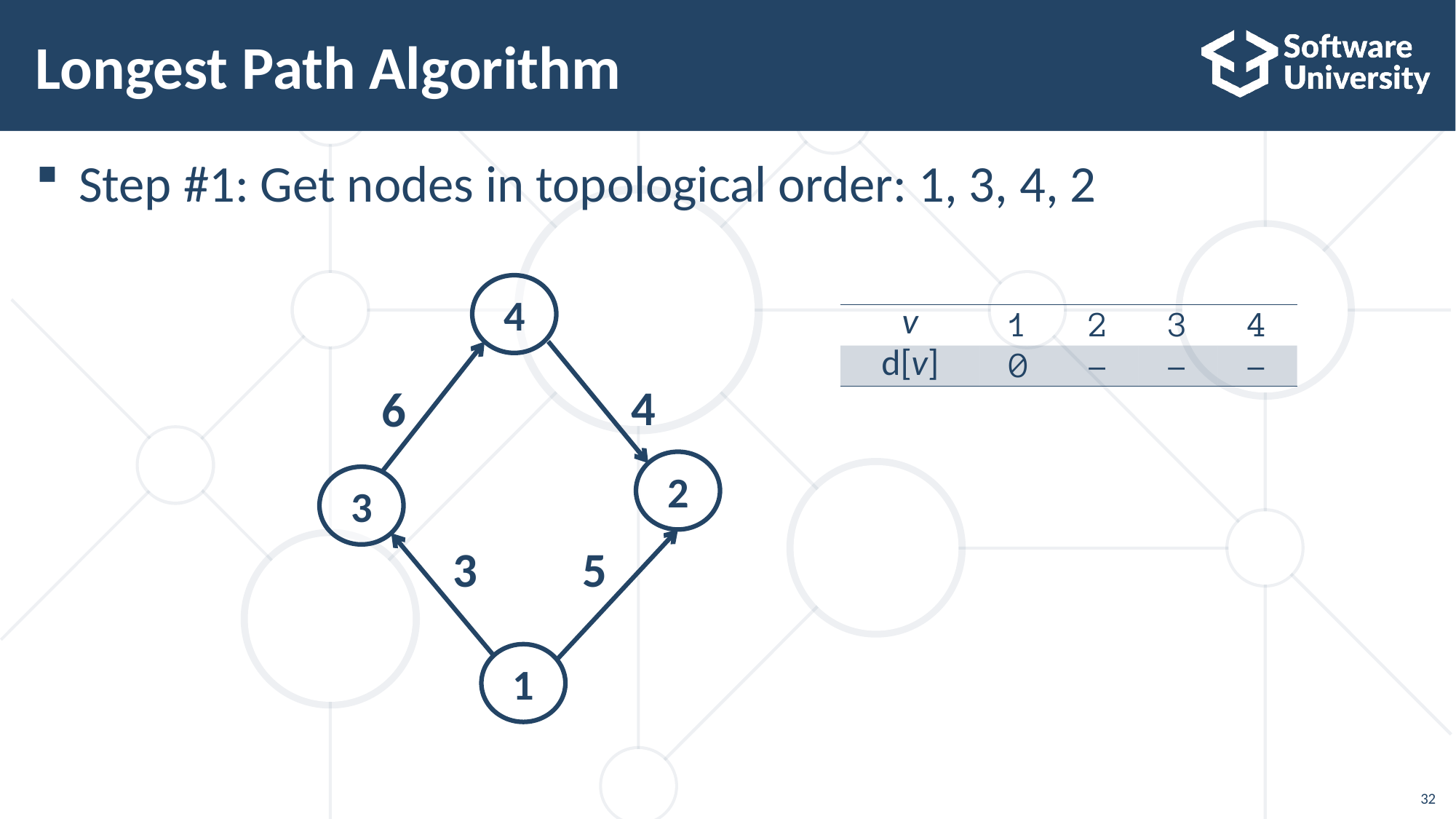

# Longest Path Algorithm
Step #1: Get nodes in topological order: 1, 3, 4, 2
4
4
6
2
3
3
5

1
| v | 1 | 2 | 3 | 4 |
| --- | --- | --- | --- | --- |
| d[v] | 0 | - | - | - |
32